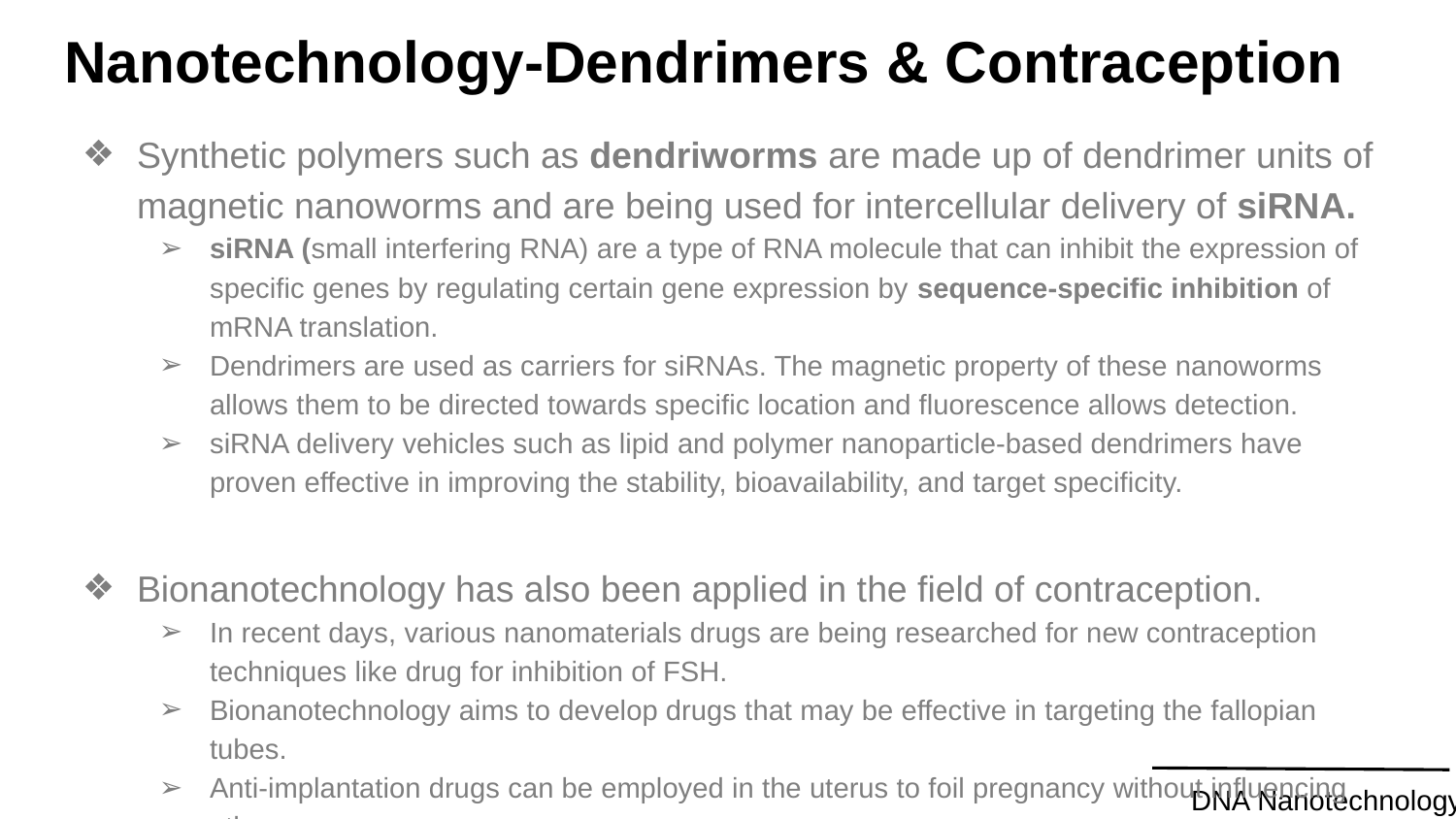

# Nanotechnology-Dendrimers & Contraception
Synthetic polymers such as dendriworms are made up of dendrimer units of magnetic nanoworms and are being used for intercellular delivery of siRNA.
siRNA (small interfering RNA) are a type of RNA molecule that can inhibit the expression of specific genes by regulating certain gene expression by sequence-specific inhibition of mRNA translation.
Dendrimers are used as carriers for siRNAs. The magnetic property of these nanoworms allows them to be directed towards specific location and fluorescence allows detection.
siRNA delivery vehicles such as lipid and polymer nanoparticle-based dendrimers have proven effective in improving the stability, bioavailability, and target specificity.

Bionanotechnology has also been applied in the field of contraception.
In recent days, various nanomaterials drugs are being researched for new contraception techniques like drug for inhibition of FSH.
Bionanotechnology aims to develop drugs that may be effective in targeting the fallopian tubes.
Anti-implantation drugs can be employed in the uterus to foil pregnancy without influencing other organs.